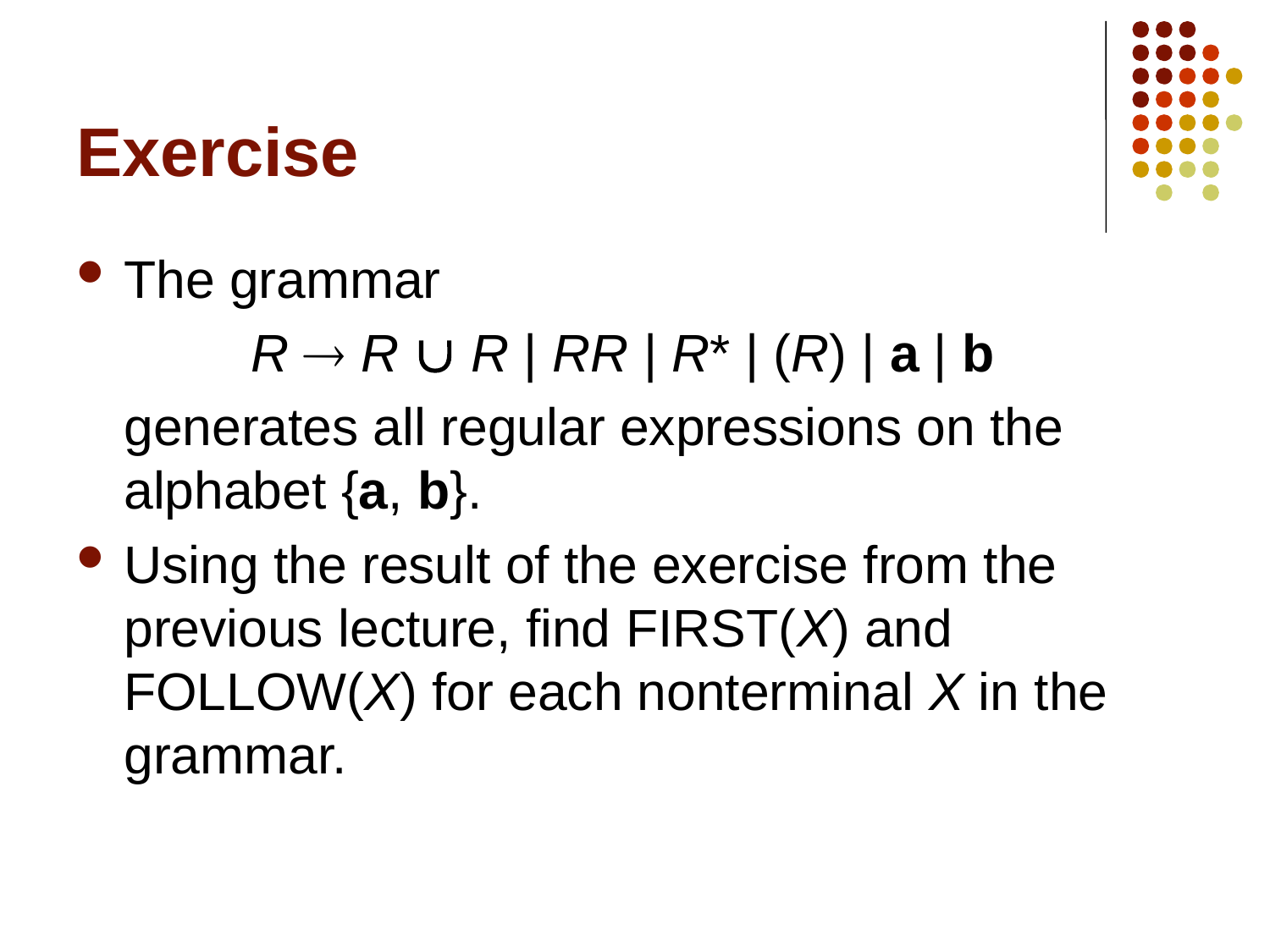

# Exercise
The grammar
		R → R ∪ R | RR | R* | (R) | a | b
	generates all regular expressions on the alphabet {a, b}.
Using the result of the exercise from the previous lecture, find FIRST(X) and FOLLOW(X) for each nonterminal X in the grammar.